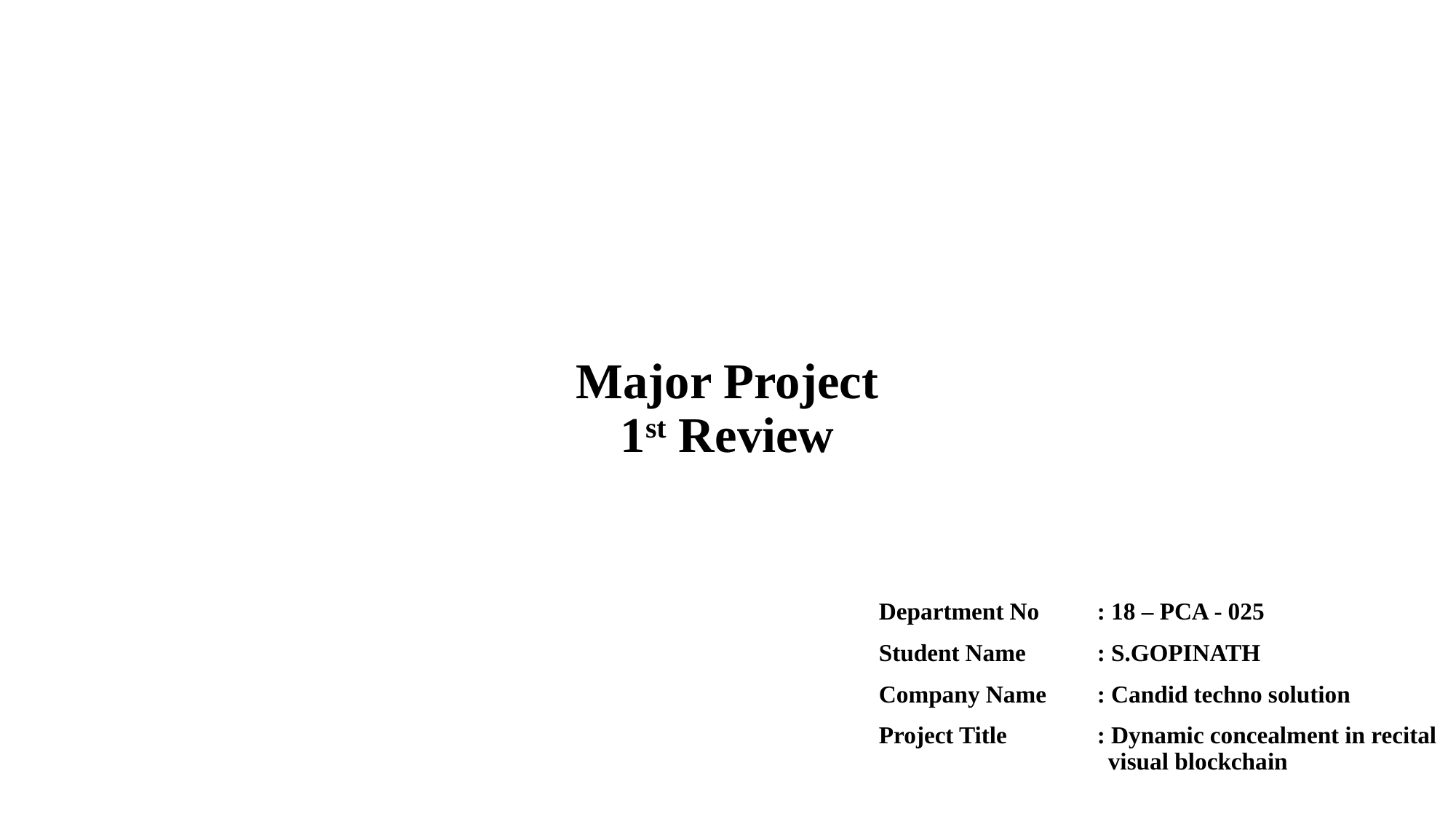

# Major Project 1st Review
Department No	: 18 – PCA - 025
Student Name	: S.GOPINATH
Company Name	: Candid techno solution
Project Title	: Dynamic concealment in recital                    	                    visual blockchain